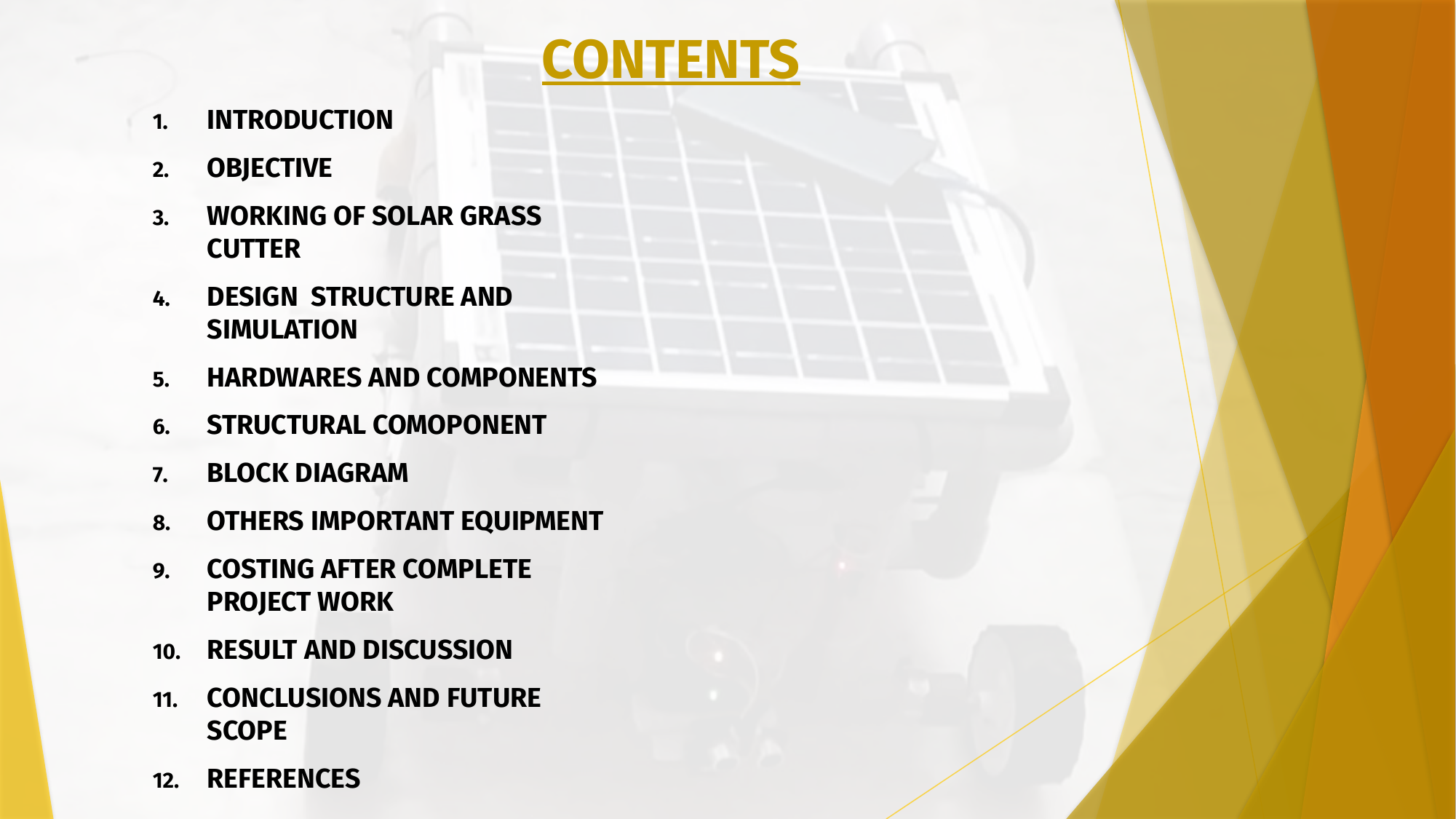

CONTENTS
INTRODUCTION
OBJECTIVE
WORKING OF SOLAR GRASS CUTTER
DESIGN  STRUCTURE AND SIMULATION
HARDWARES AND COMPONENTS
STRUCTURAL COMOPONENT
BLOCK DIAGRAM
OTHERS IMPORTANT EQUIPMENT
COSTING AFTER COMPLETE PROJECT WORK
RESULT AND DISCUSSION
CONCLUSIONS AND FUTURE SCOPE
REFERENCES